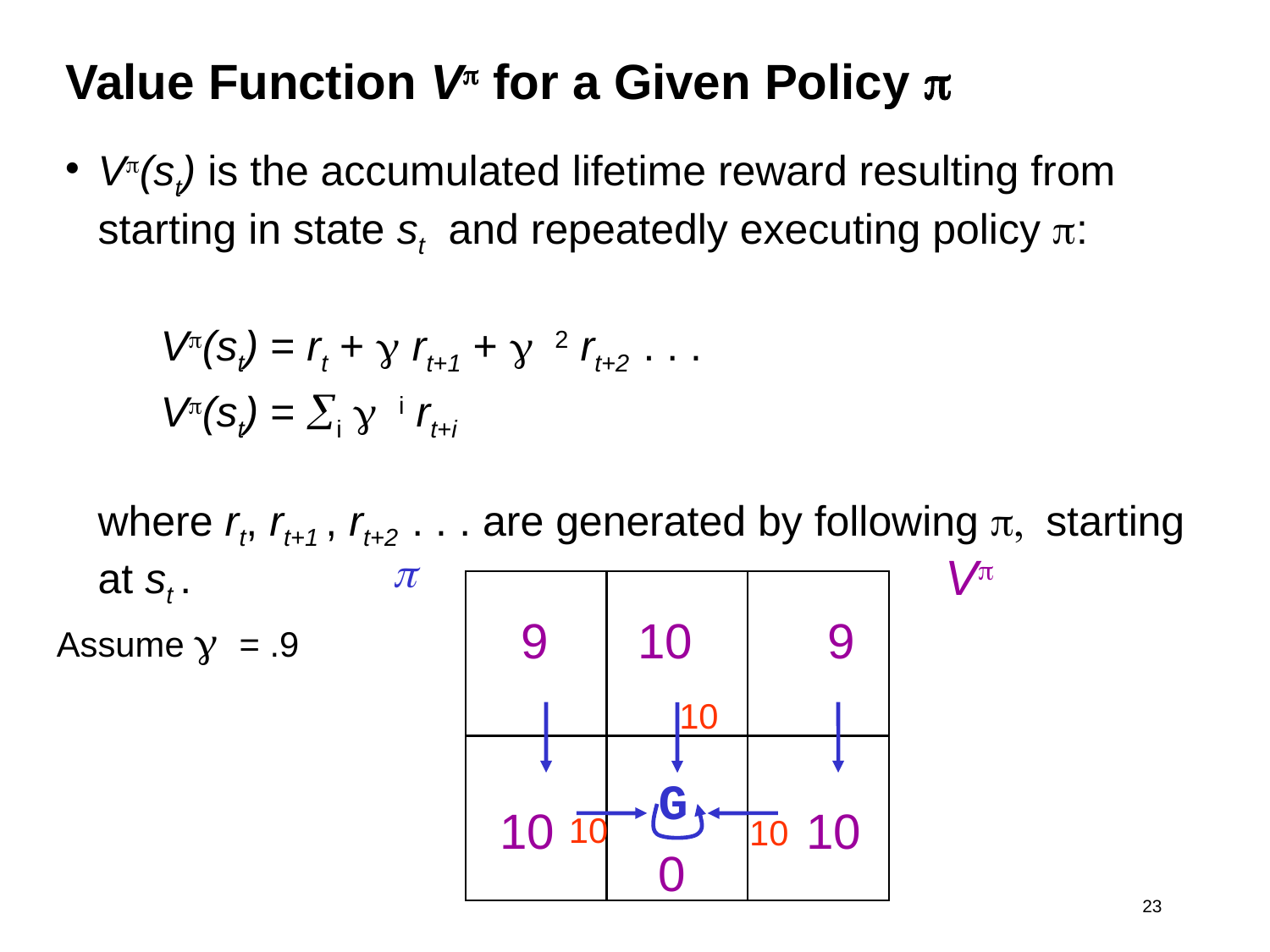

# Value Function Vπ for a Given Policy π
Vπ(st) is the accumulated lifetime reward resulting from  starting in state st  and repeatedly executing policy π:
        Vπ(st) = rt + γ rt+1 + γ 2 rt+2  . . .
        Vπ(st) = ∑i γ i rt+i
where rt, rt+1 , rt+2  . . . are generated by following π, starting at st .
π

10

G
10

10

Vπ
9
10
9
Assume γ = .9
10
10
0
 23